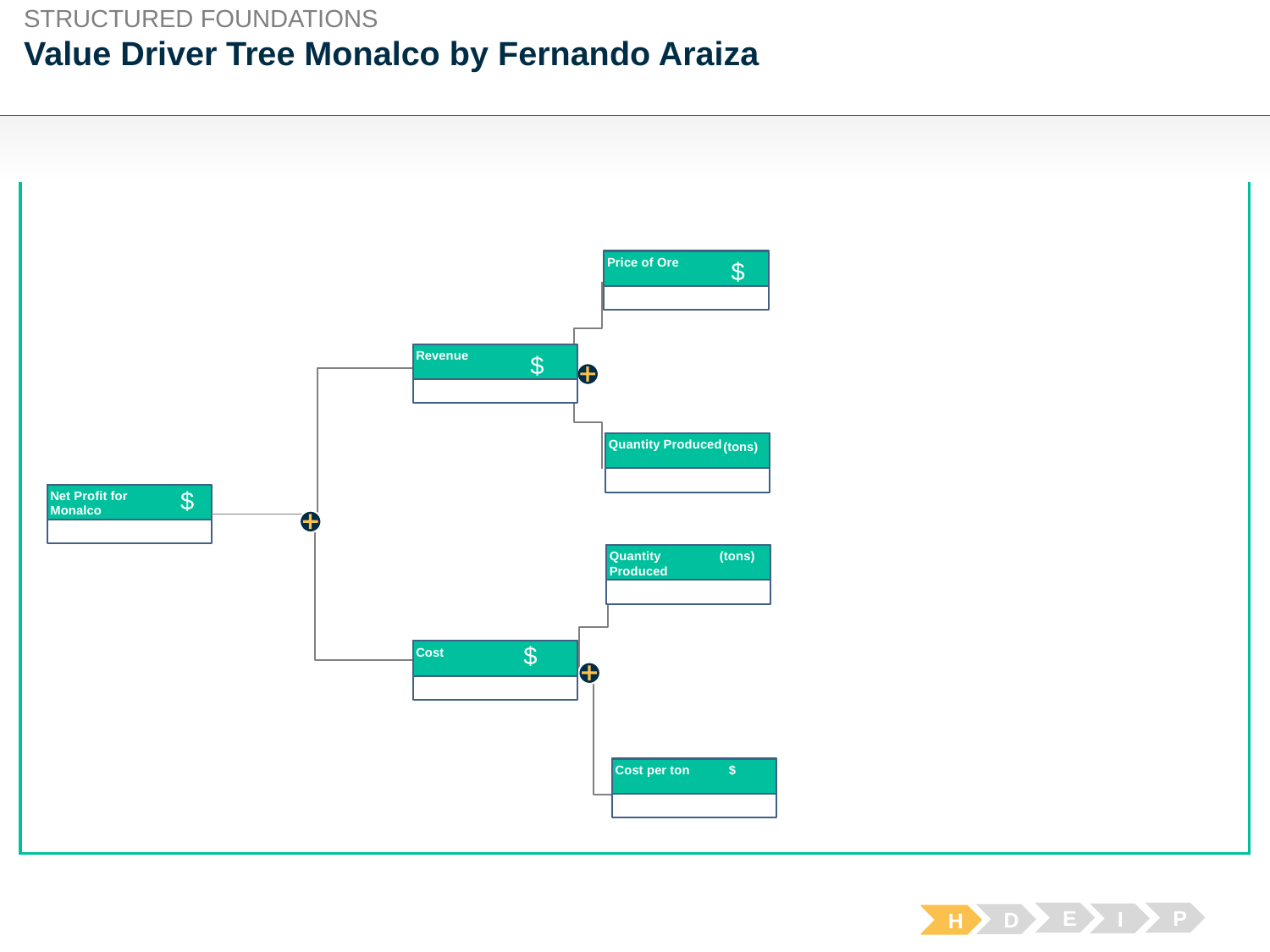

STRUCTURED FOUNDATIONS
# Value Driver Tree Monalco by Fernando Araiza

$

Price of Ore
Coal based costs
($)
$

Revenue
Coal based costs
($)

(tons)

Quantity Produced

Coal based costs
($)
$
Ned

Net Profit for Monalco
Coal based costs
($)

Quantity Produced
(tons)
Coal based costs
($)
$

Cost
Coal based costs
($)

Cost per ton
$
Coal based costs
($)
E
P
I
D
H